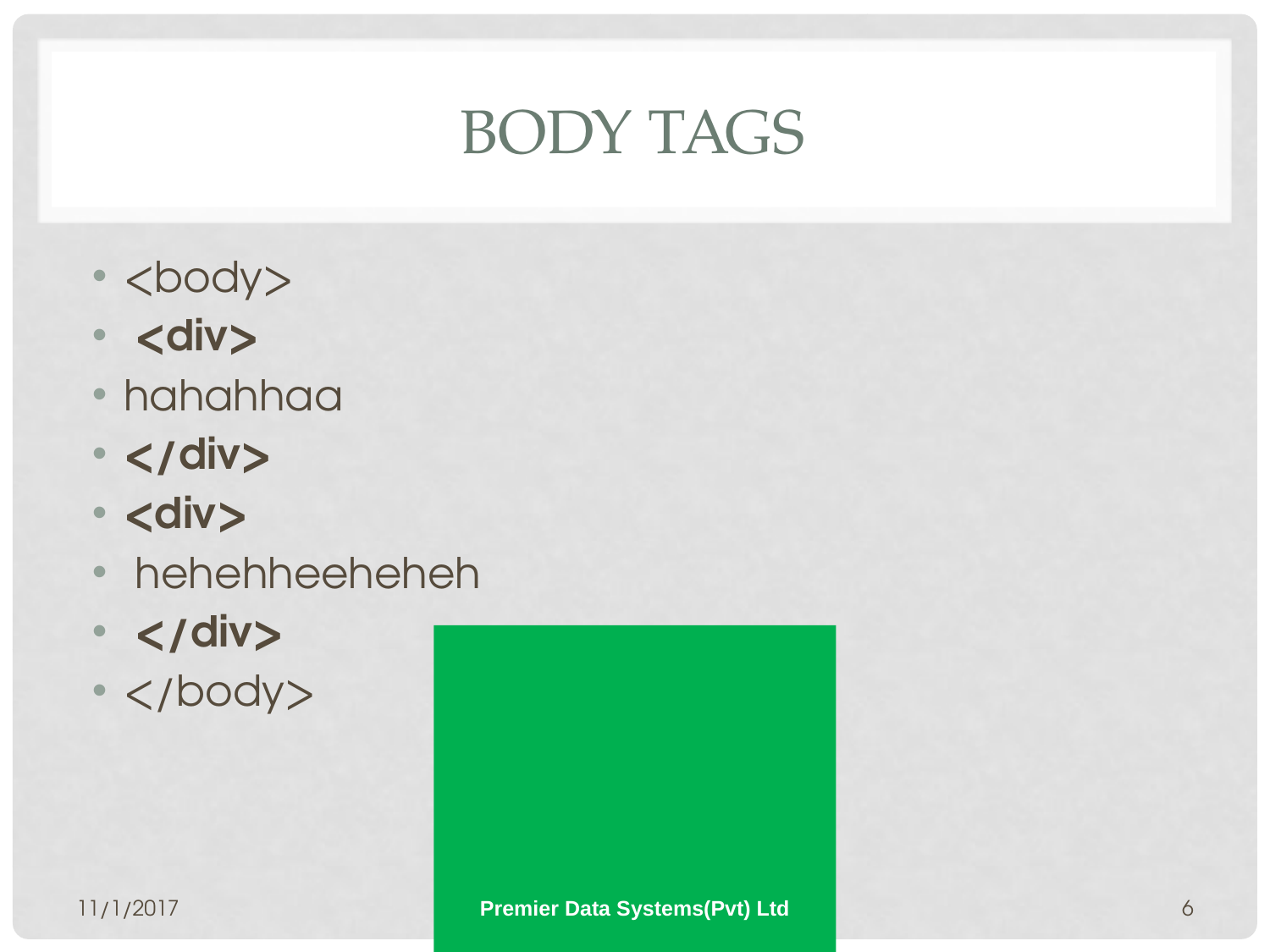

# Body Tags
<body>
 <div>
hahahhaa
</div>
<div>
 hehehheeheheh
 </div>
</body>
11/1/2017
Premier Data Systems(Pvt) Ltd
6